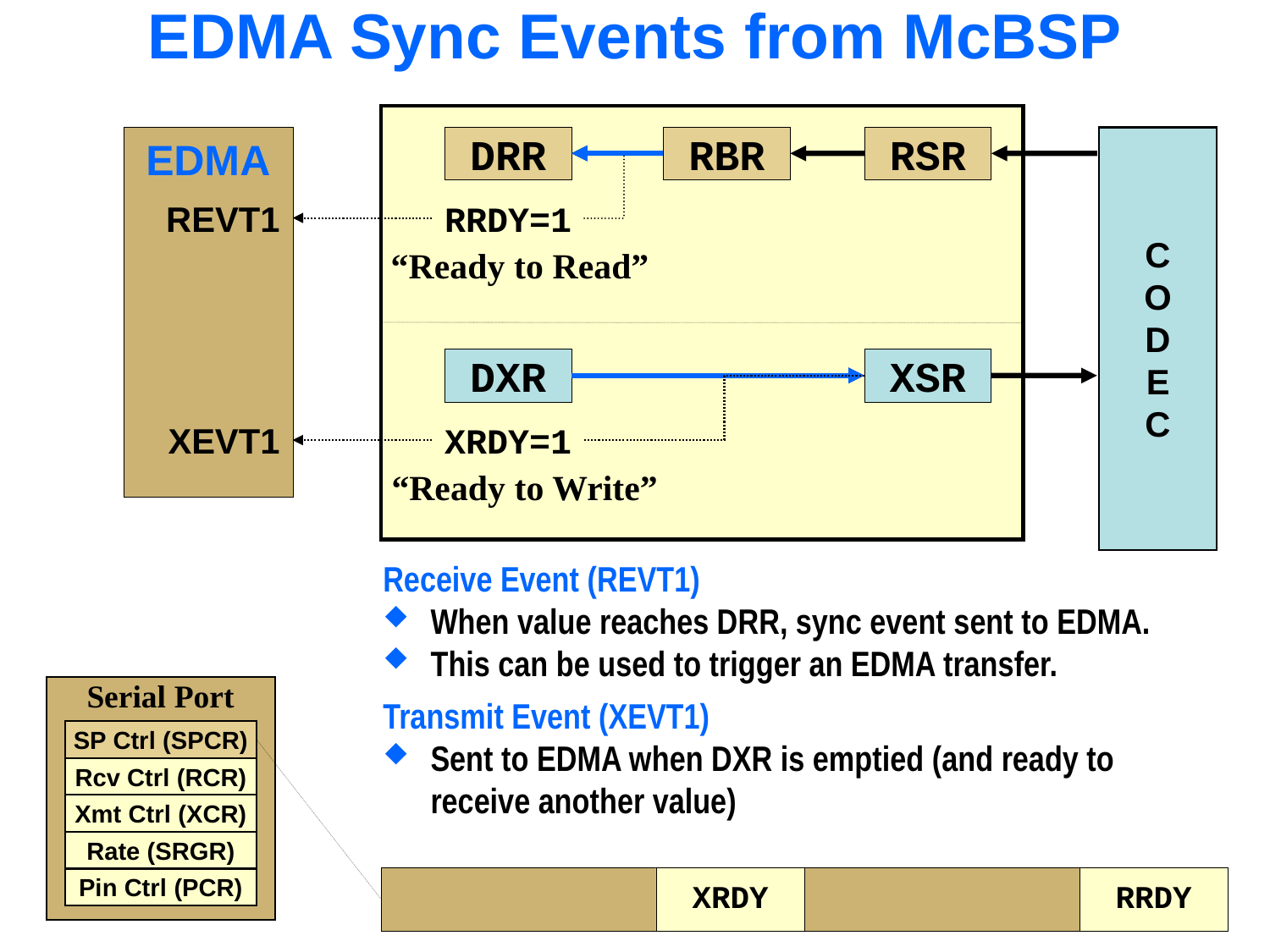

# EDMA Sync Events from McBSP

EDMA

DRR
RBR
RSR

C
O
D
E
C
RRDY=1
REVT1
“Ready to Read”
DXR
XSR

XEVT1
XRDY=1
“Ready to Write”
Transmit Event (XEVT1)
Sent to EDMA when DXR is emptied (and ready to receive another value)

XRDY
Receive Event (REVT1)
When value reaches DRR, sync event sent to EDMA.
This can be used to trigger an EDMA transfer.

Serial Port
SP Ctrl (SPCR)
Rcv Ctrl (RCR)
Xmt Ctrl (XCR)
Rate (SRGR)
Pin Ctrl (PCR)

RRDY